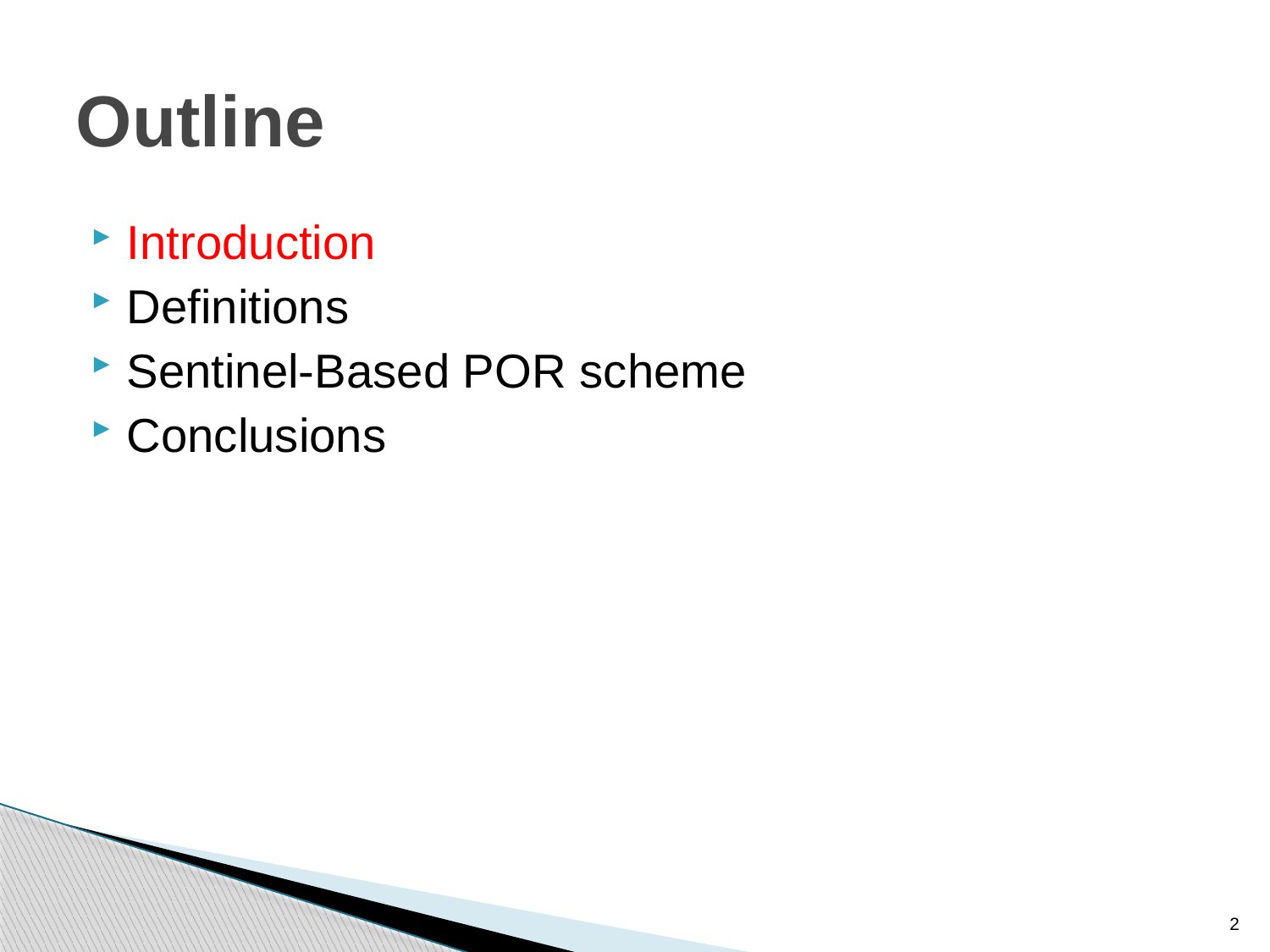

# Outline
Introduction
Definitions
Sentinel-Based POR scheme
Conclusions

2